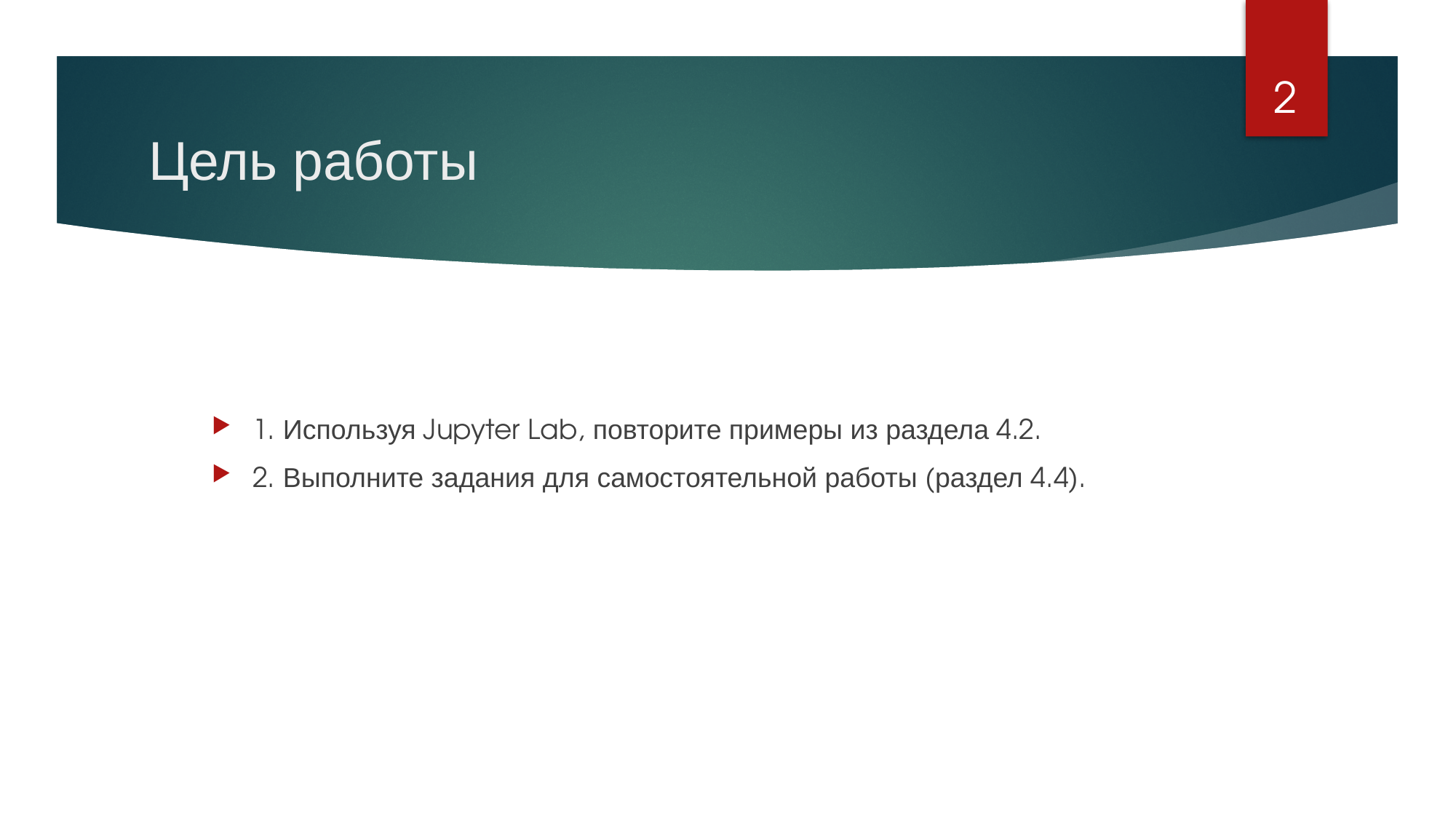

2
# Цель работы

1. Используя Jupyter Lab, повторите примеры из раздела 4.2.
2. Выполните задания для самостоятельной работы (раздел 4.4).